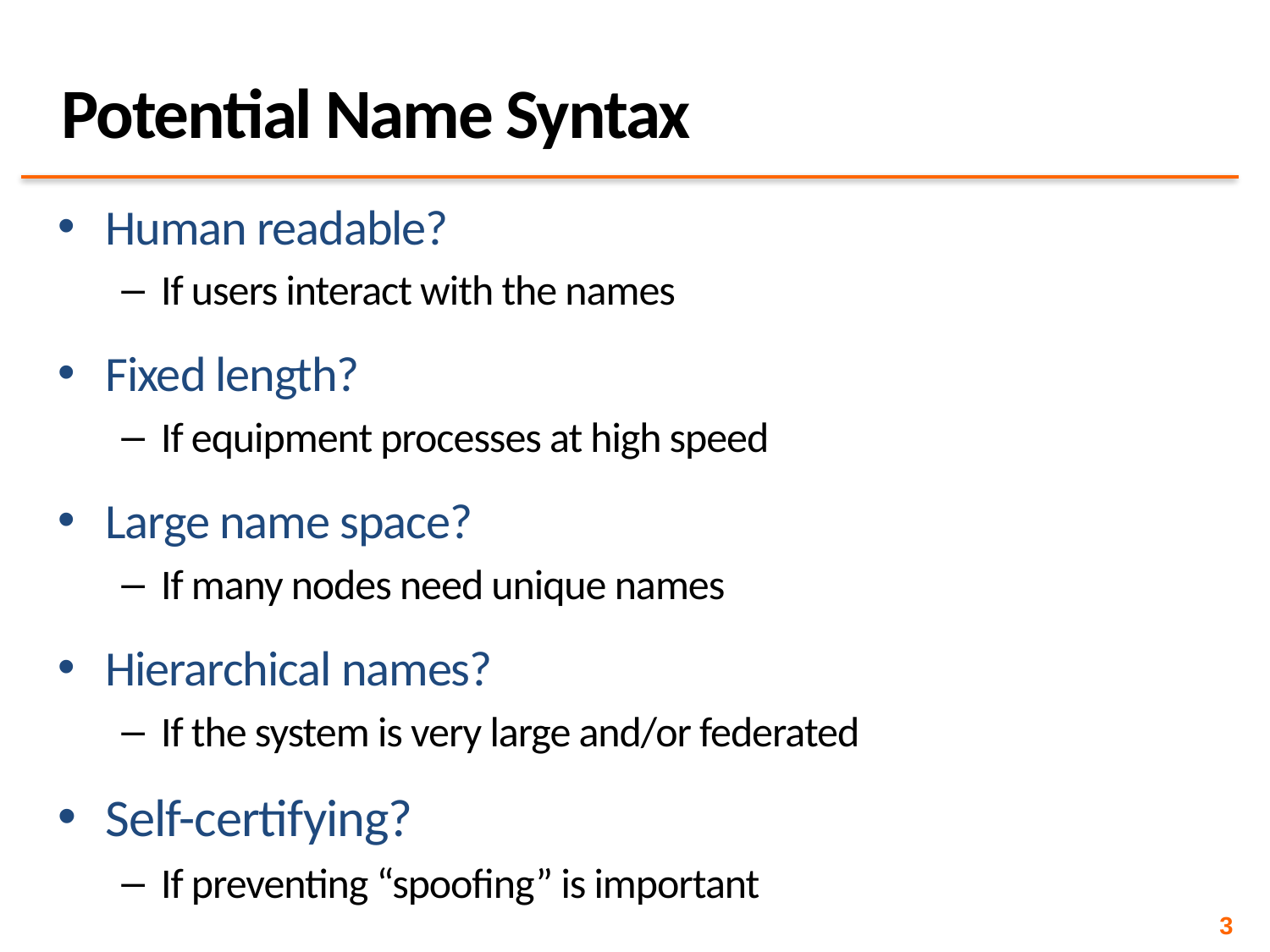

# Potential Name Syntax
Human readable?
If users interact with the names
Fixed length?
If equipment processes at high speed
Large name space?
If many nodes need unique names
Hierarchical names?
If the system is very large and/or federated
Self-certifying?
If preventing “spoofing” is important
3